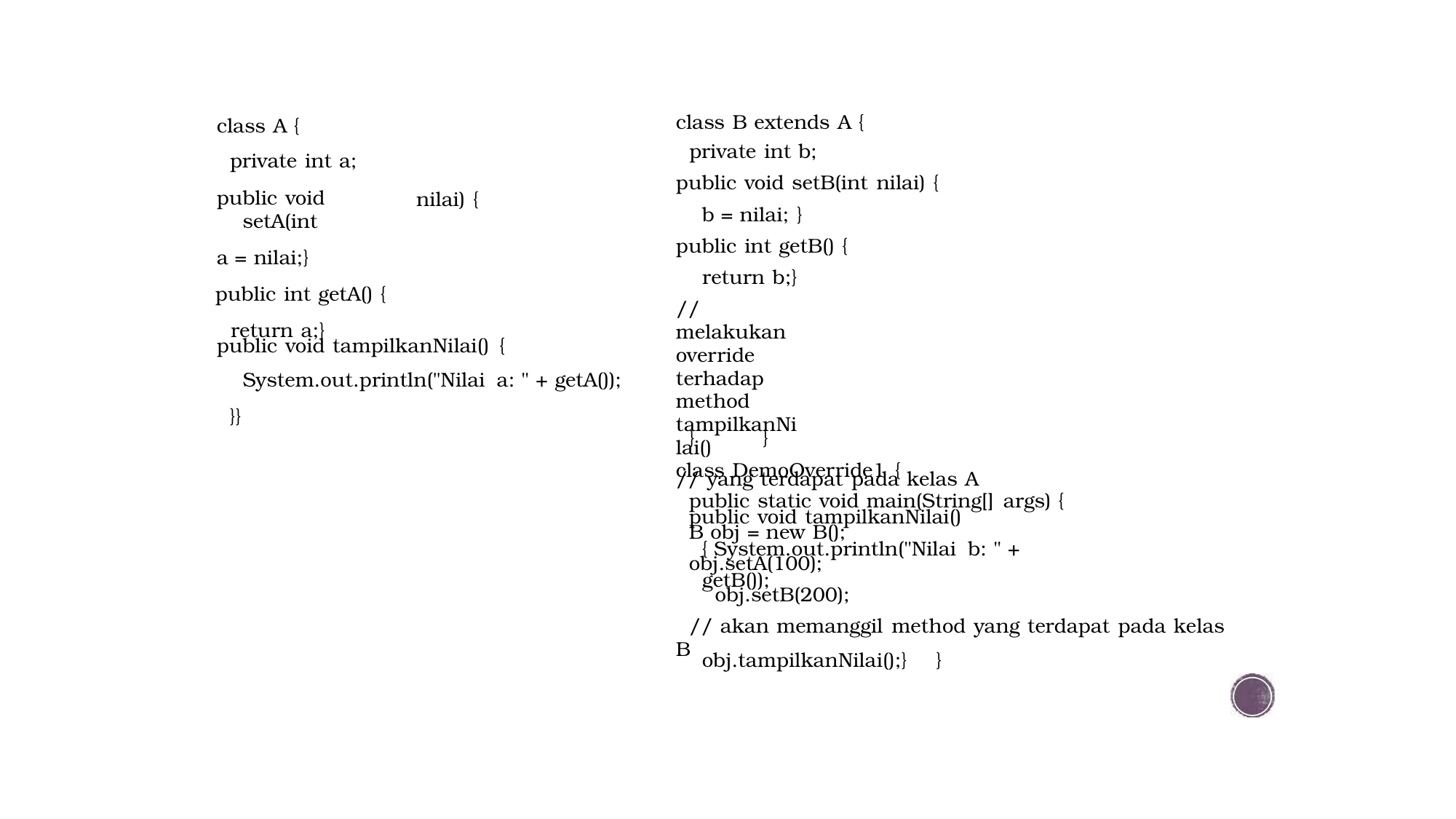

class B extends A {
private int b;
public void setB(int nilai) {
b = nilai; }
public int getB() {
return b;}
// melakukan override terhadap method tampilkanNilai()
// yang terdapat pada kelas A
public void tampilkanNilai() { System.out.println("Nilai b: " + getB());
class A {
private int a;
public void setA(int
a = nilai;}
public int getA() {
return a;}
nilai) {
public void tampilkanNilai()
System.out.println("Nilai
}}
{
a: " + getA());
}
}
class DemoOverride1 {
public static void main(String[] args) {
B obj = new B();
obj.setA(100);
obj.setB(200);
// akan memanggil method yang terdapat pada kelas B
obj.tampilkanNilai();}
}